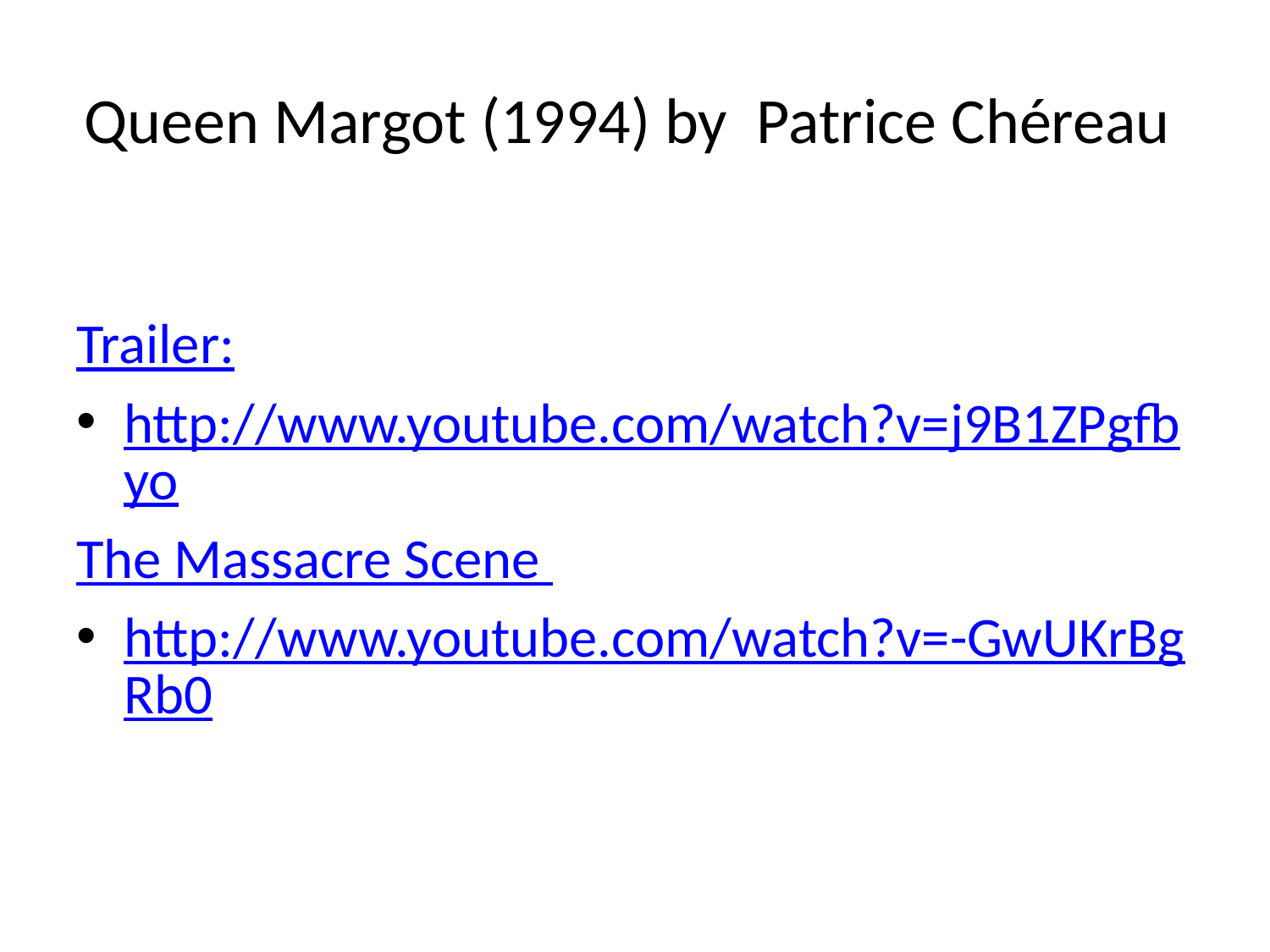

# Queen Margot (1994) by  Patrice Chéreau

Trailer:
http://www.youtube.com/watch?v=j9B1ZPgfbyo
The Massacre Scene
http://www.youtube.com/watch?v=-GwUKrBgRb0